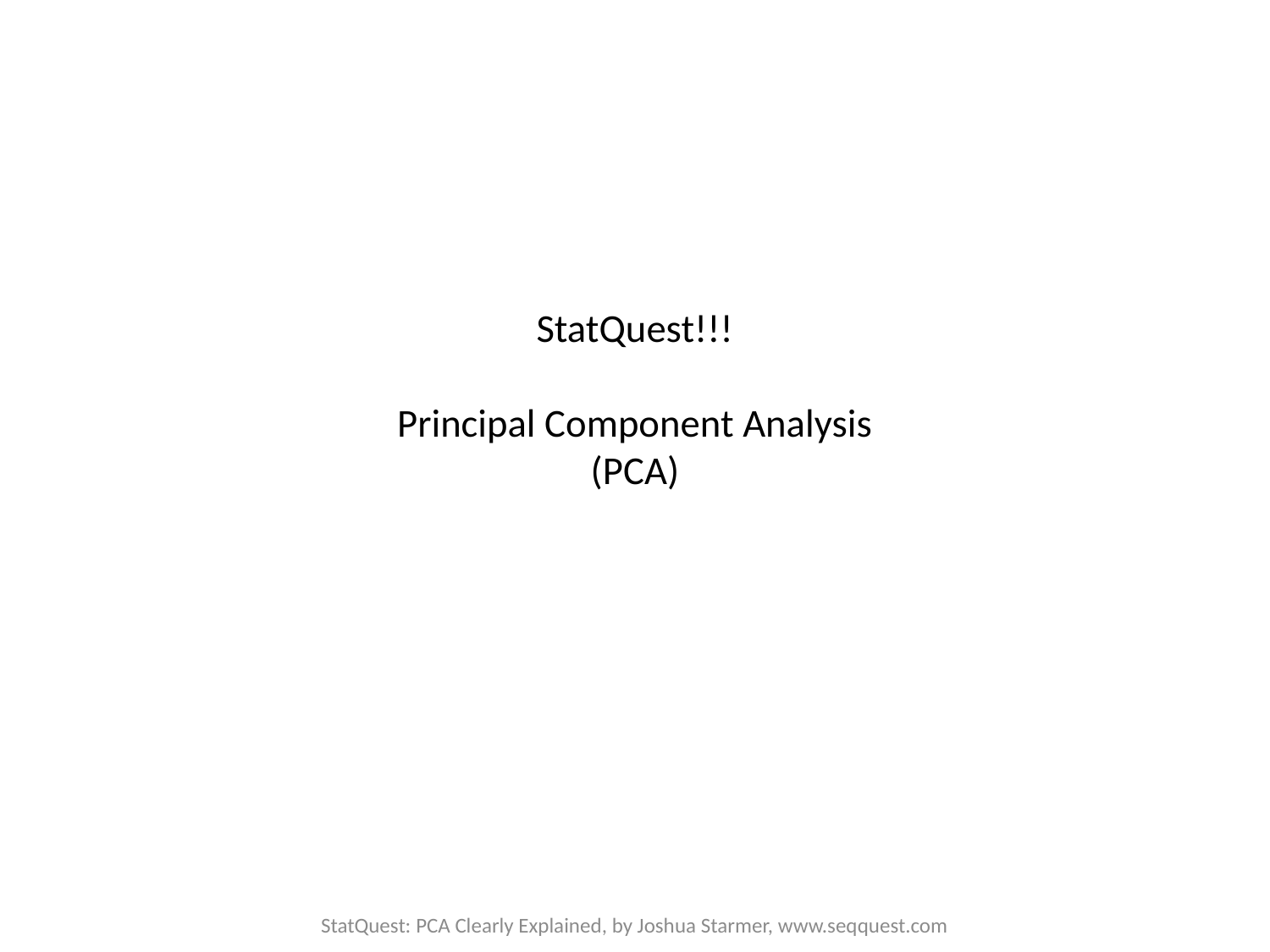

# StatQuest!!! Principal Component Analysis (PCA)

StatQuest: PCA Clearly Explained, by Joshua Starmer, www.seqquest.com